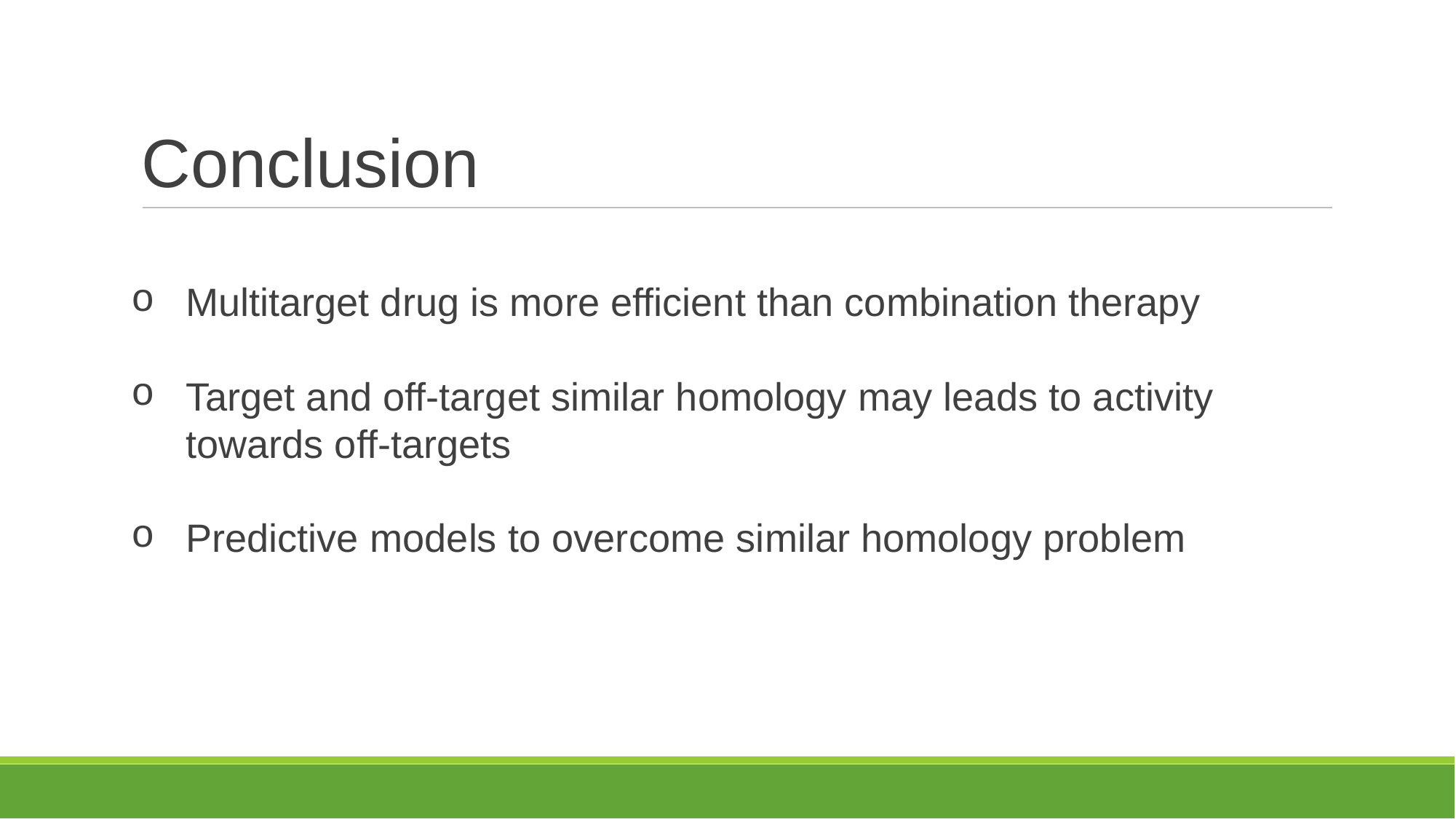

Conclusion

Multitarget drug is more efficient than combination therapy

Target and off-target similar homology may leads to activity towards off-targets

Predictive models to overcome similar homology problem